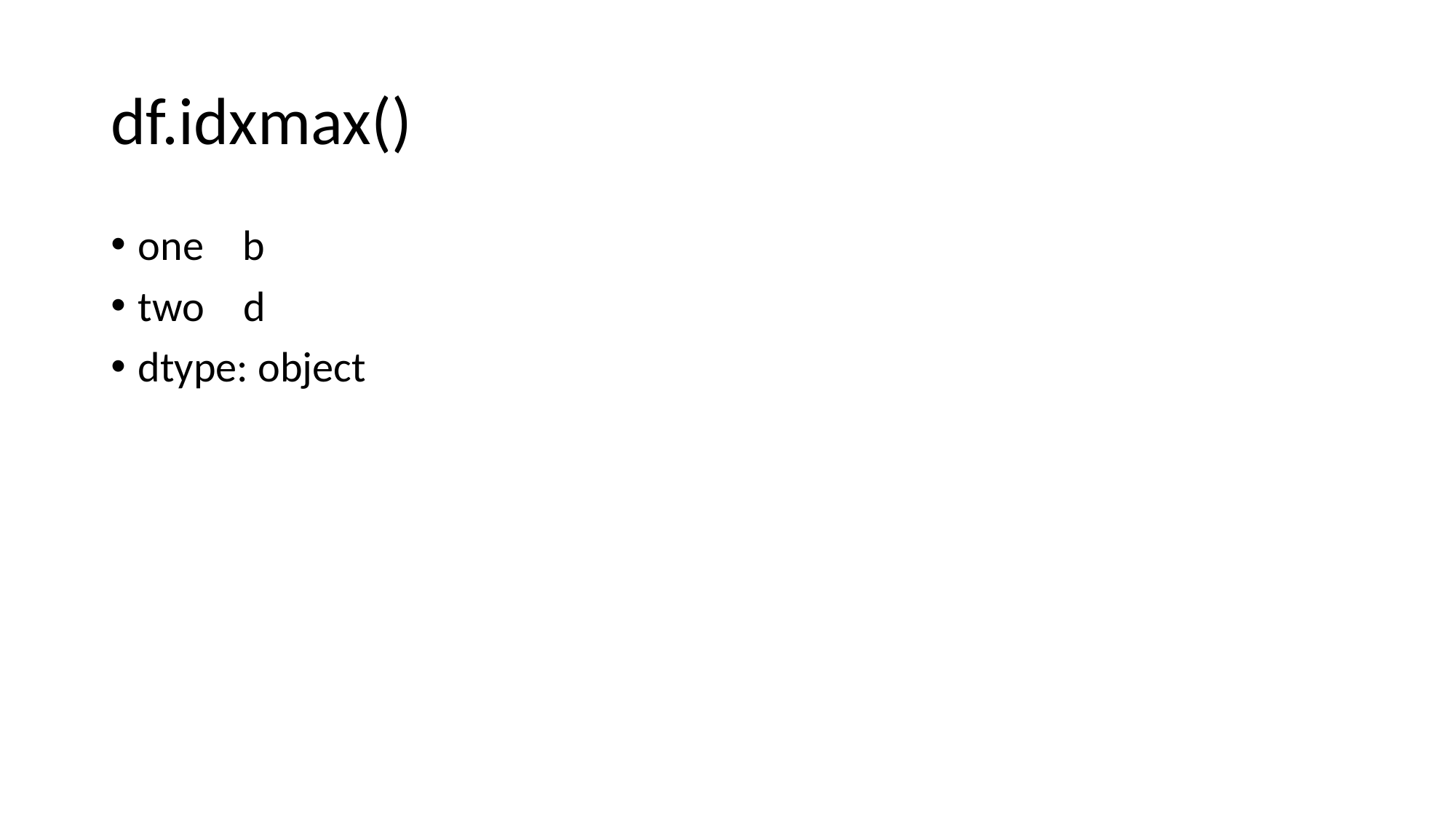

# df.idxmax()
one    b
two    d
dtype: object